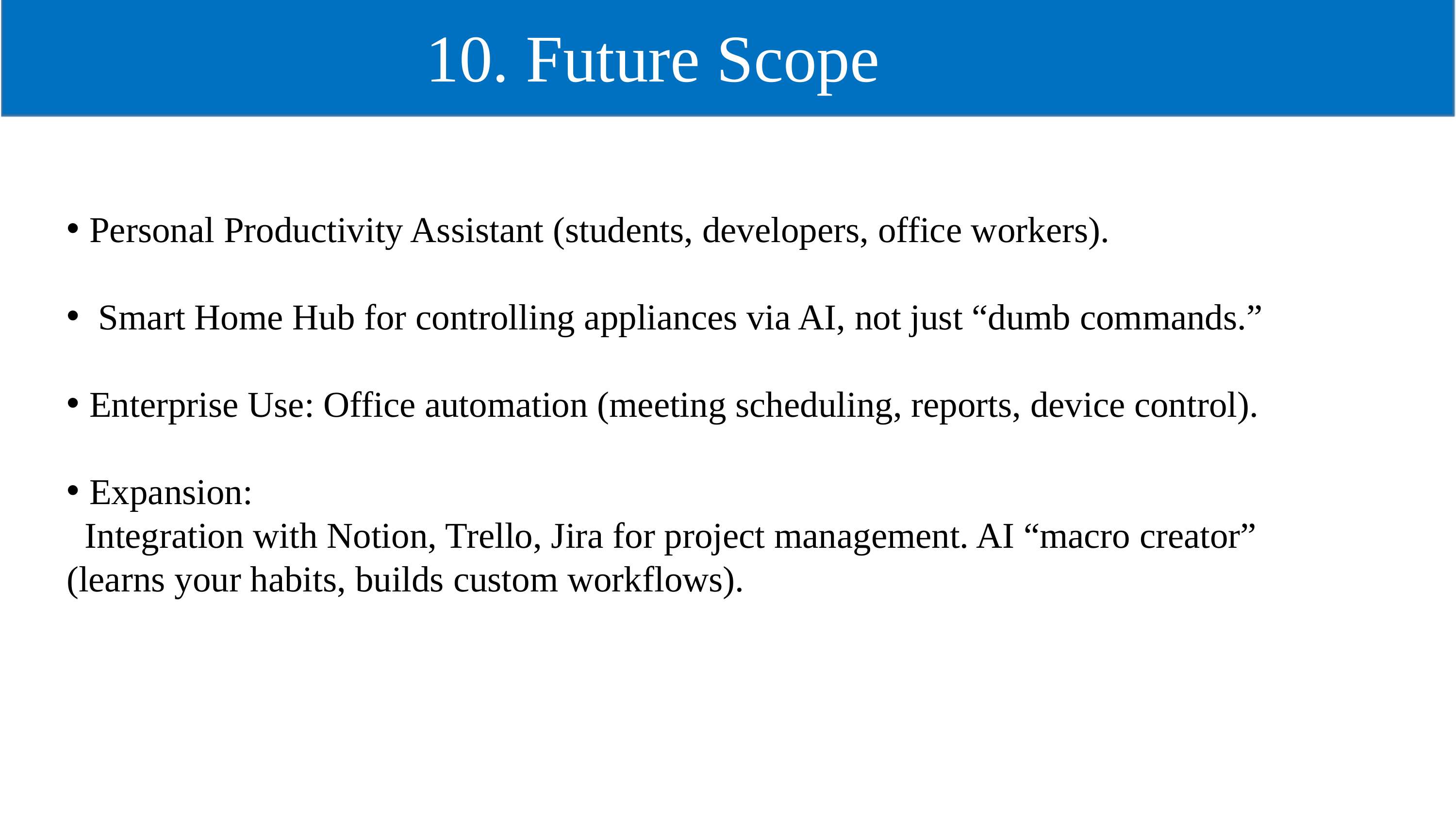

10. Future Scope
Personal Productivity Assistant (students, developers, office workers).

 Smart Home Hub for controlling appliances via AI, not just “dumb commands.”

Enterprise Use: Office automation (meeting scheduling, reports, device control).

Expansion:
  Integration with Notion, Trello, Jira for project management. AI “macro creator” (learns your habits, builds custom workflows).